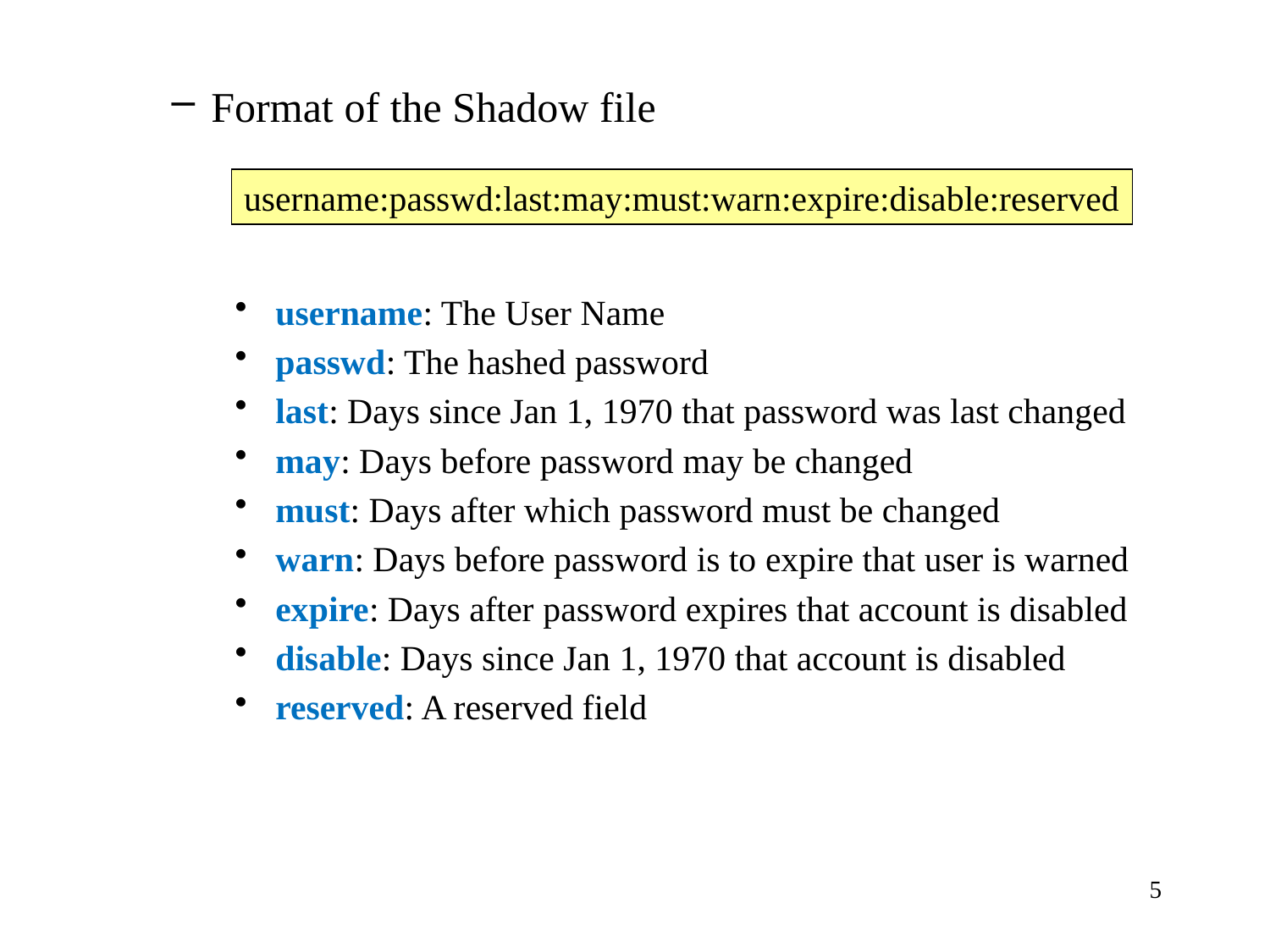

Format of the Shadow file

 username: The User Name
 passwd: The hashed password
 last: Days since Jan 1, 1970 that password was last changed
 may: Days before password may be changed
 must: Days after which password must be changed
 warn: Days before password is to expire that user is warned
 expire: Days after password expires that account is disabled
 disable: Days since Jan 1, 1970 that account is disabled
 reserved: A reserved field
username:passwd:last:may:must:warn:expire:disable:reserved
5